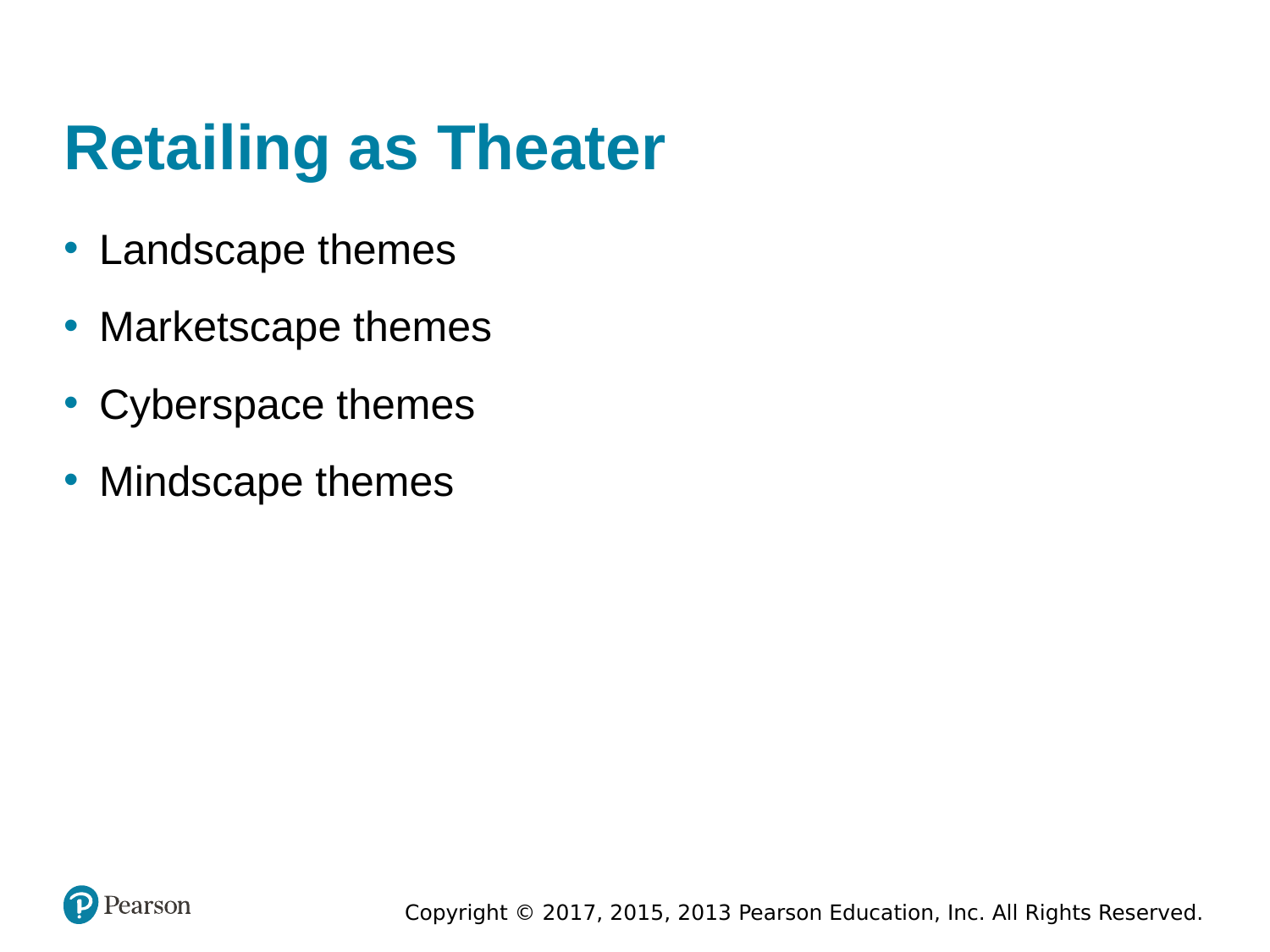

# Retailing as Theater
Landscape themes
Marketscape themes
Cyberspace themes
Mindscape themes